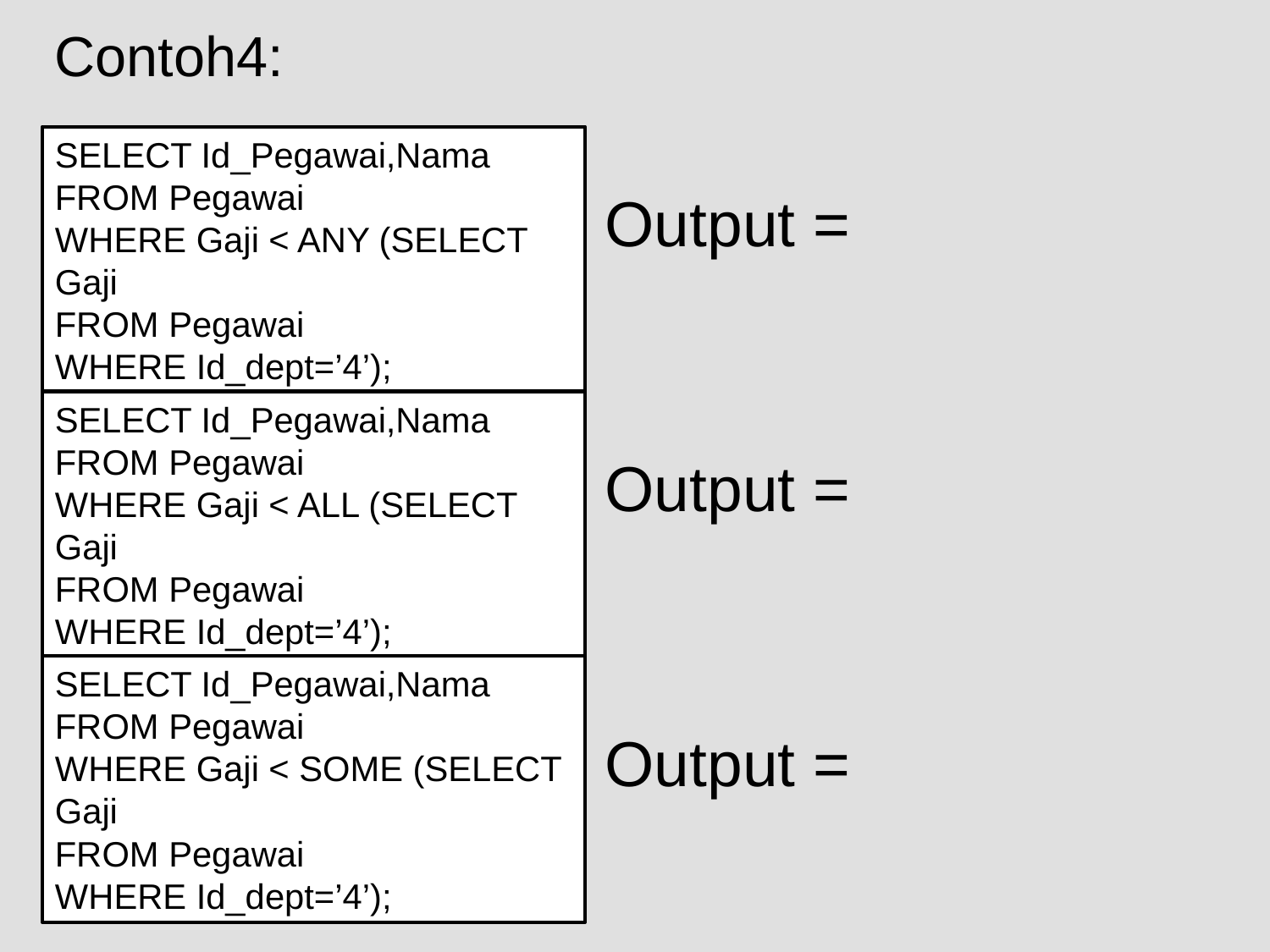

Contoh4:
SELECT Id_Pegawai,Nama
FROM Pegawai
WHERE Gaji < ANY (SELECT Gaji
FROM Pegawai
WHERE Id_dept=’4’);
Output =
SELECT Id_Pegawai,Nama
FROM Pegawai
WHERE Gaji < ALL (SELECT Gaji
FROM Pegawai
WHERE Id_dept=’4’);
Output =
SELECT Id_Pegawai,Nama
FROM Pegawai
WHERE Gaji < SOME (SELECT Gaji
FROM Pegawai
WHERE Id_dept=’4’);
Output =